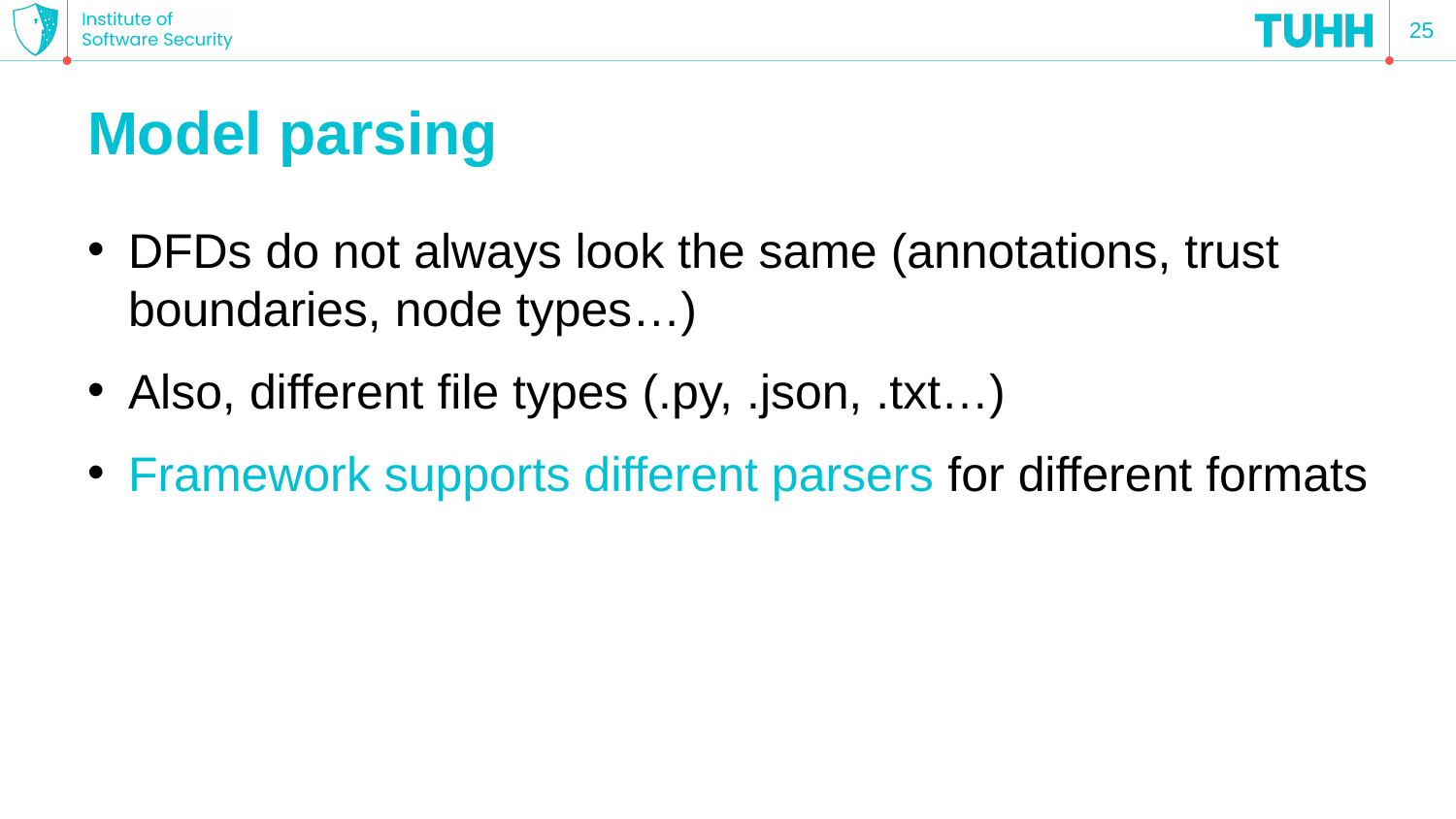

25
# Model parsing
DFDs do not always look the same (annotations, trust boundaries, node types…)
Also, different file types (.py, .json, .txt…)
Framework supports different parsers for different formats